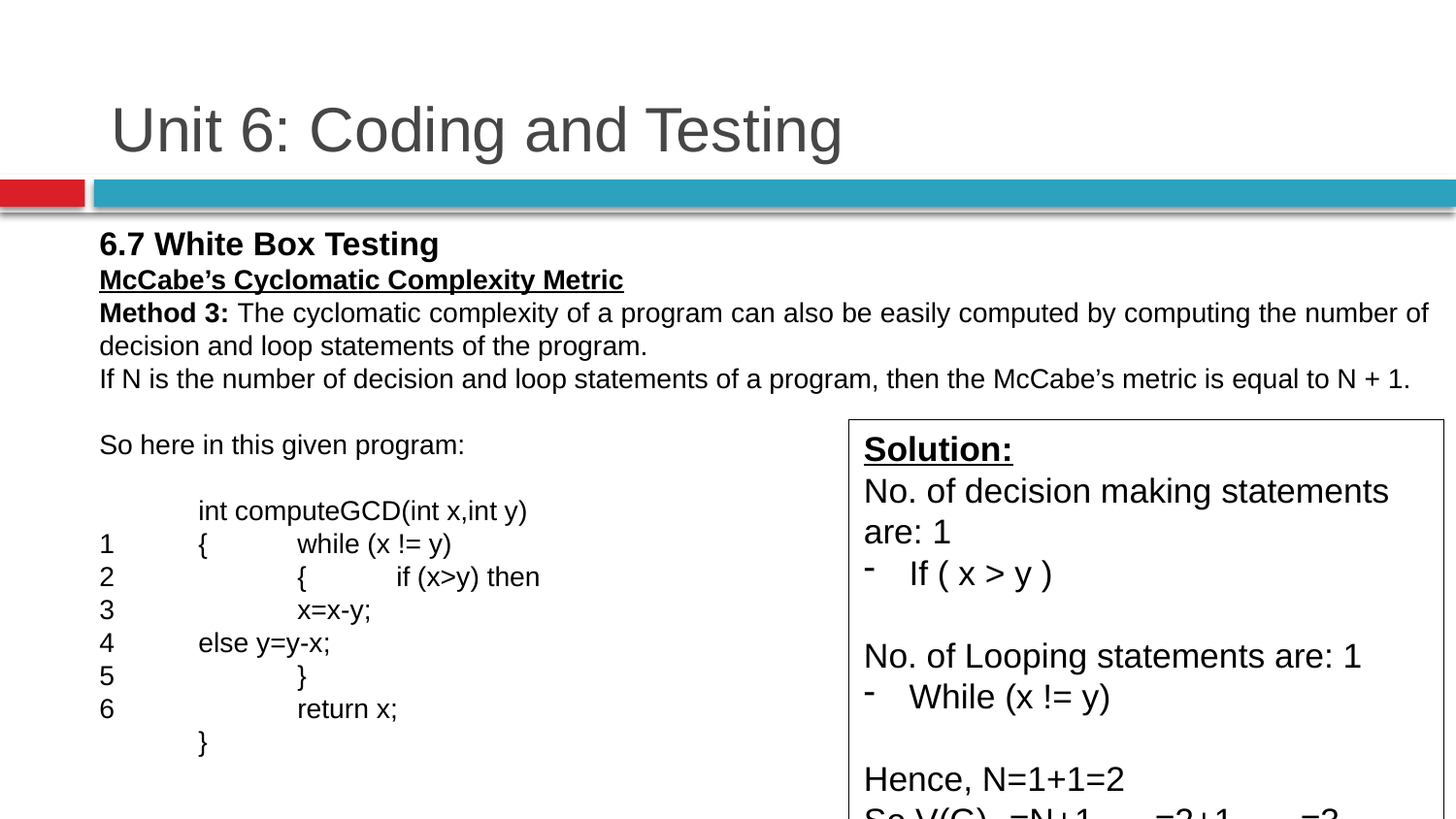

# Unit 6: Coding and Testing
6.7 White Box Testing
McCabe’s Cyclomatic Complexity Metric
Method 3: The cyclomatic complexity of a program can also be easily computed by computing the number of decision and loop statements of the program.
If N is the number of decision and loop statements of a program, then the McCabe’s metric is equal to N + 1.

So here in this given program:

	int computeGCD(int x,int y)
1	{  	while (x != y)
2	   	{	if (x>y) then
3			     	x=x-y;
4			else y=y-x;
5	   	}
6 	   	return x;
	}
Solution:
No. of decision making statements are: 1
If ( x > y )

No. of Looping statements are: 1
While (x != y)

Hence, N=1+1=2
So V(G) 	=N+1	=2+1	=3